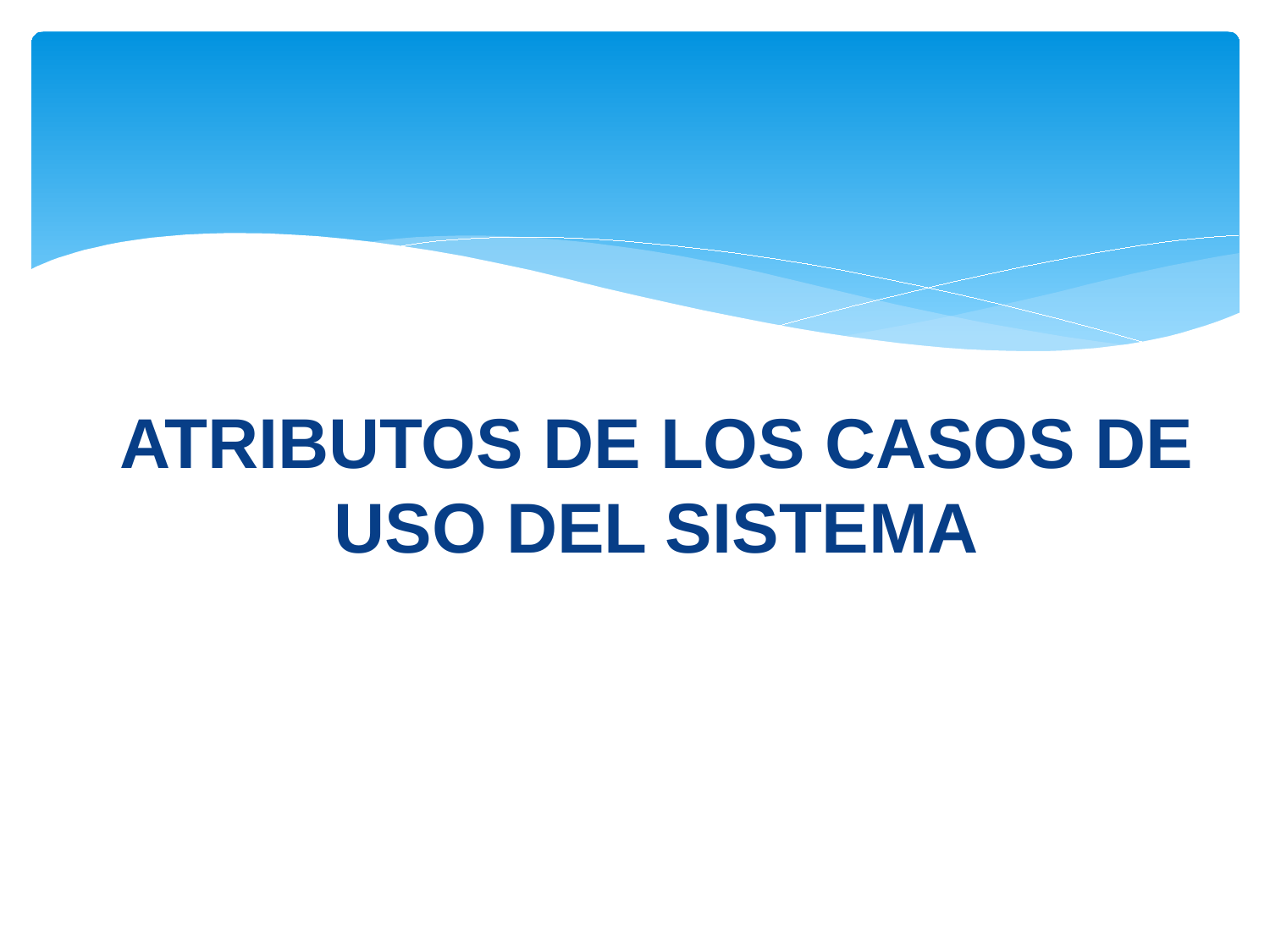

# ATRIBUTOS DE LOS CASOS DE USO DEL SISTEMA